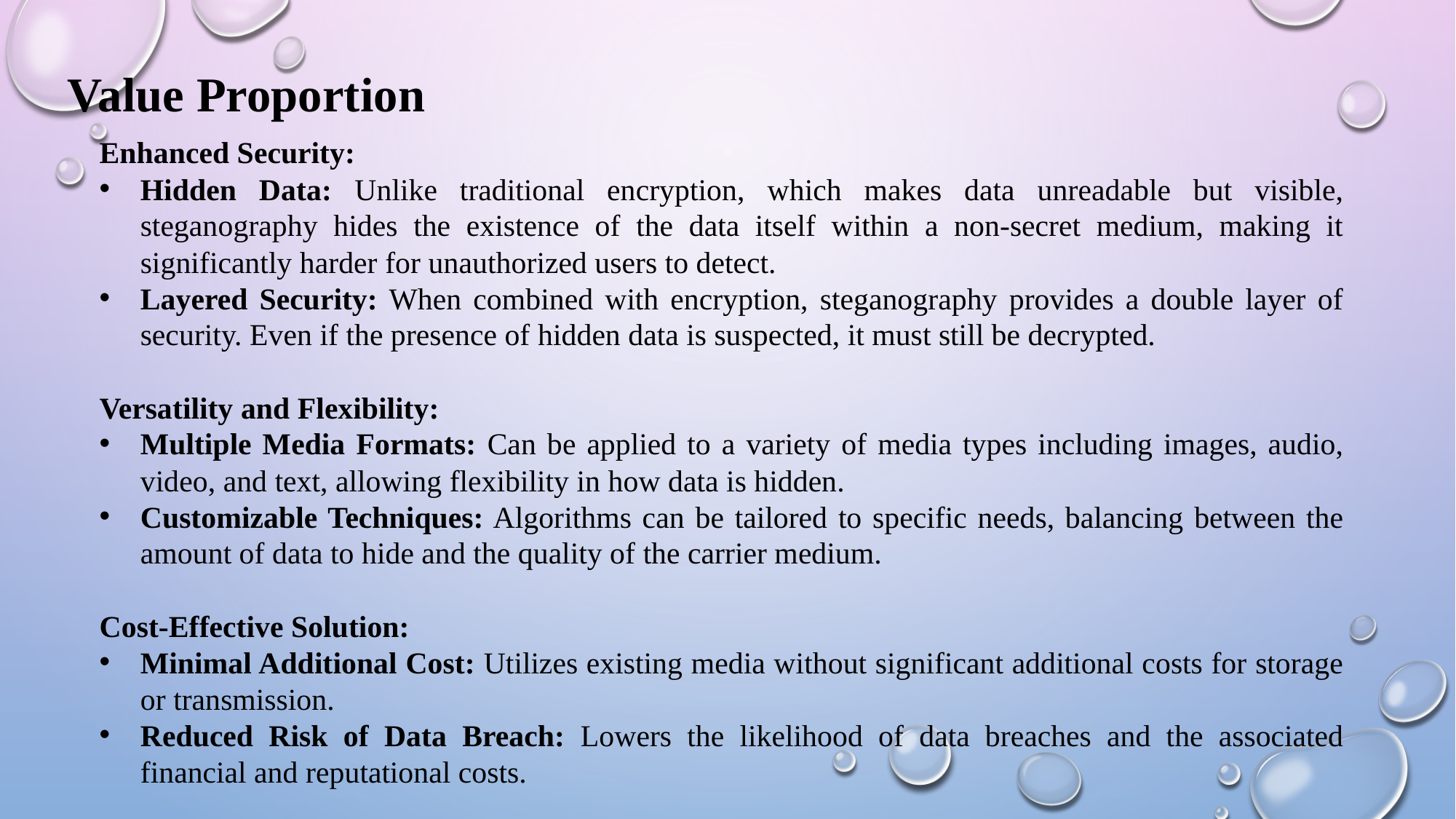

Value Proportion
Enhanced Security:
Hidden Data: Unlike traditional encryption, which makes data unreadable but visible, steganography hides the existence of the data itself within a non-secret medium, making it significantly harder for unauthorized users to detect.
Layered Security: When combined with encryption, steganography provides a double layer of security. Even if the presence of hidden data is suspected, it must still be decrypted.

Versatility and Flexibility:
Multiple Media Formats: Can be applied to a variety of media types including images, audio, video, and text, allowing flexibility in how data is hidden.
Customizable Techniques: Algorithms can be tailored to specific needs, balancing between the amount of data to hide and the quality of the carrier medium.

Cost-Effective Solution:
Minimal Additional Cost: Utilizes existing media without significant additional costs for storage or transmission.
Reduced Risk of Data Breach: Lowers the likelihood of data breaches and the associated financial and reputational costs.